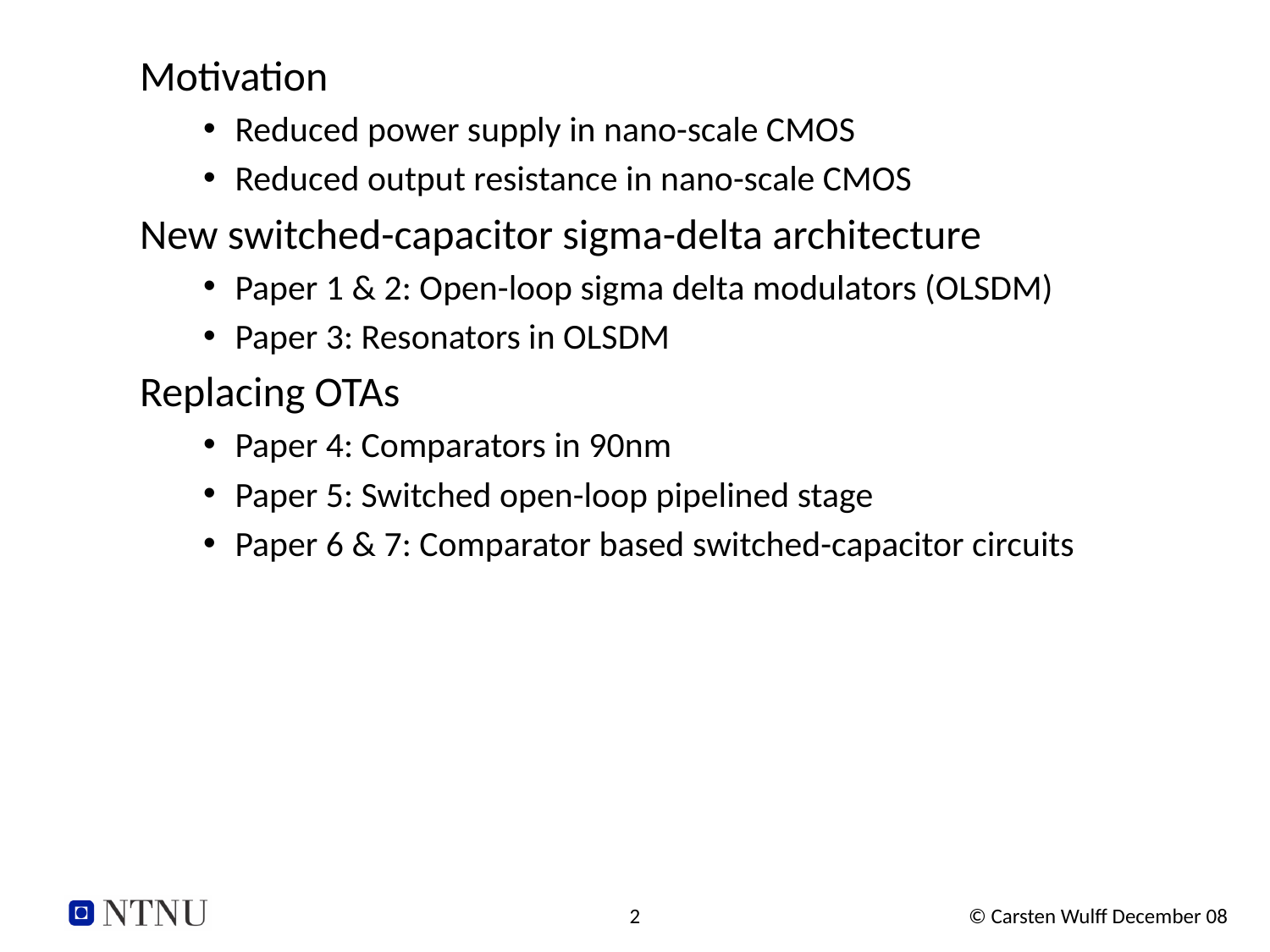

Motivation
Reduced power supply in nano-scale CMOS
Reduced output resistance in nano-scale CMOS
New switched-capacitor sigma-delta architecture
Paper 1 & 2: Open-loop sigma delta modulators (OLSDM)
Paper 3: Resonators in OLSDM
Replacing OTAs
Paper 4: Comparators in 90nm
Paper 5: Switched open-loop pipelined stage
Paper 6 & 7: Comparator based switched-capacitor circuits